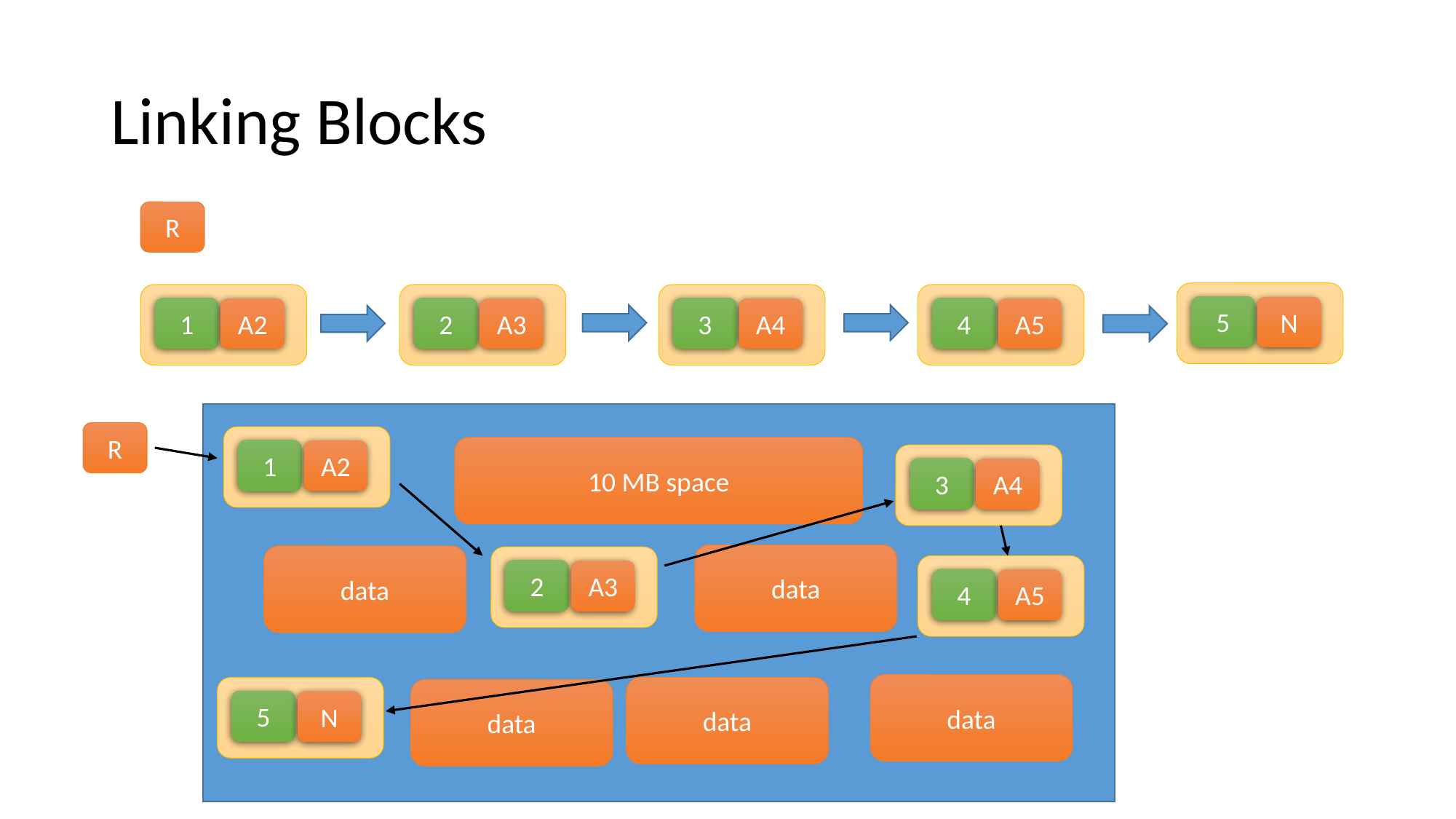

# Linking Blocks
R

5
N
1
2
3
4
A2
A3
A4
A5

R

10 MB space
1
A2

3
A4
data
data

2
A3
4
A5
data
data

data
5
N